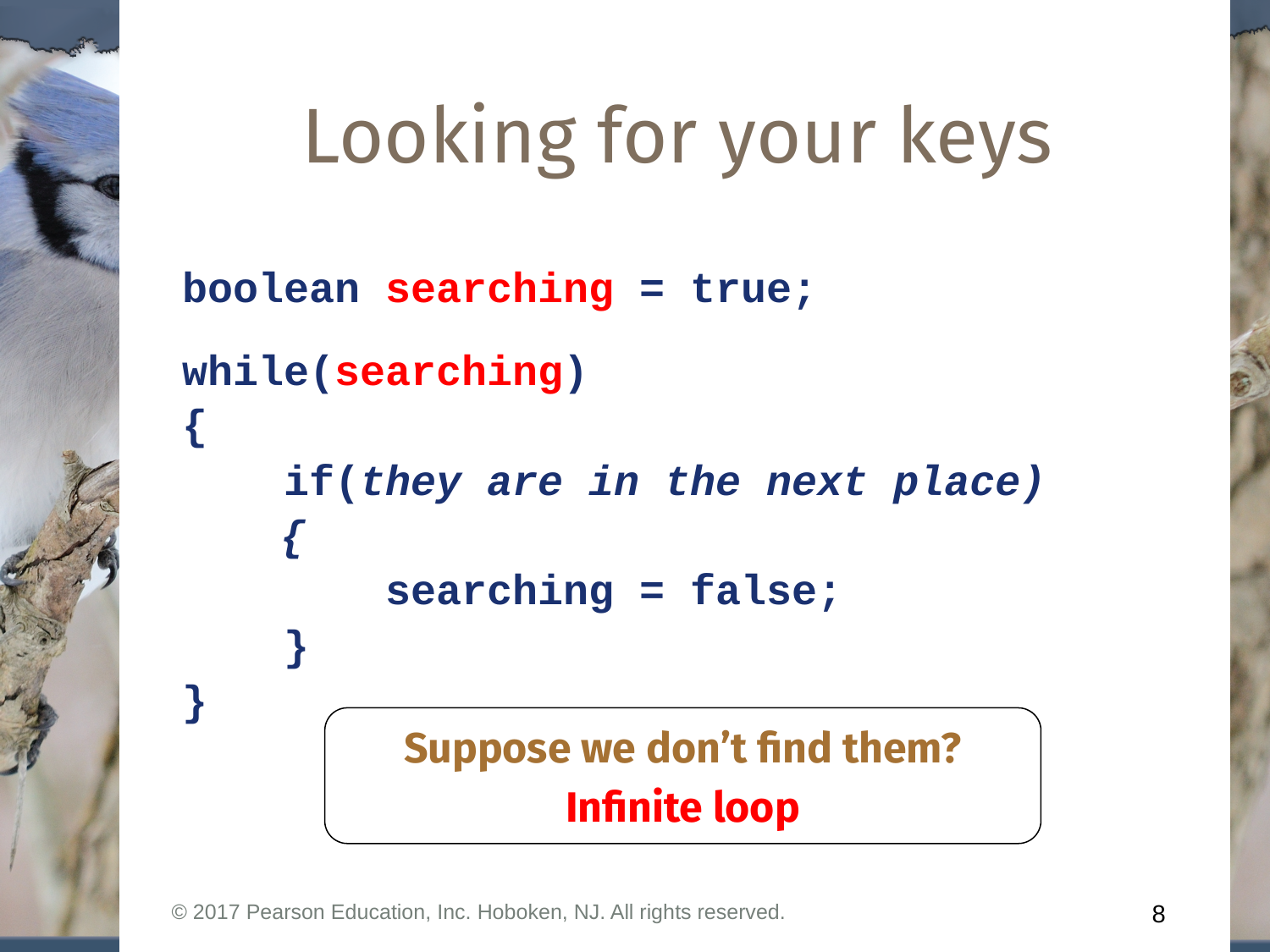

# Looking for your keys
boolean searching = true;

while(searching)
{
    if(they are in the next place)
	  {
        searching = false;
    }
}

Suppose we don’t find them?
Infinite loop
© 2017 Pearson Education, Inc. Hoboken, NJ. All rights reserved.